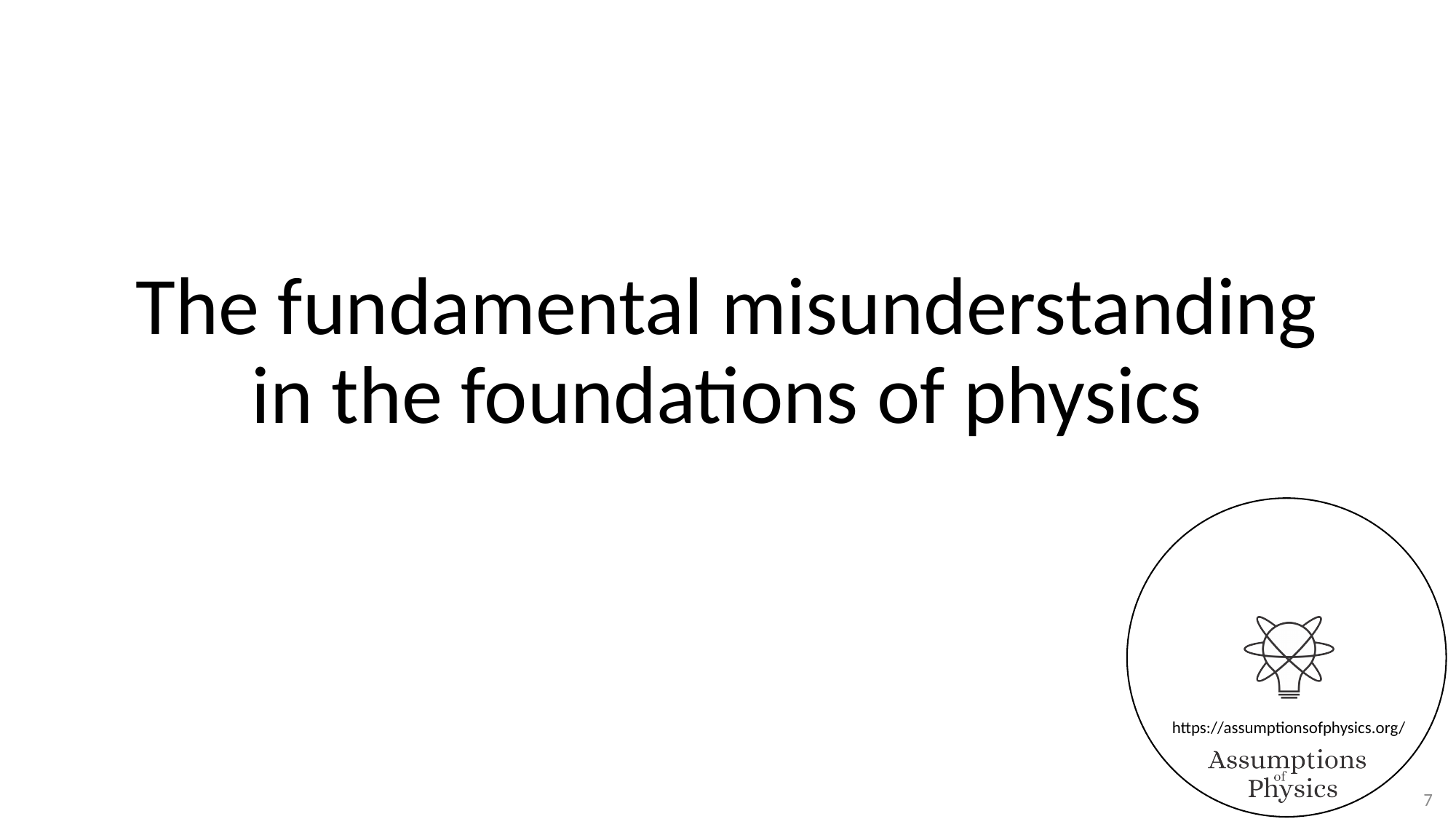

# The fundamental misunderstanding in the foundations of physics

7